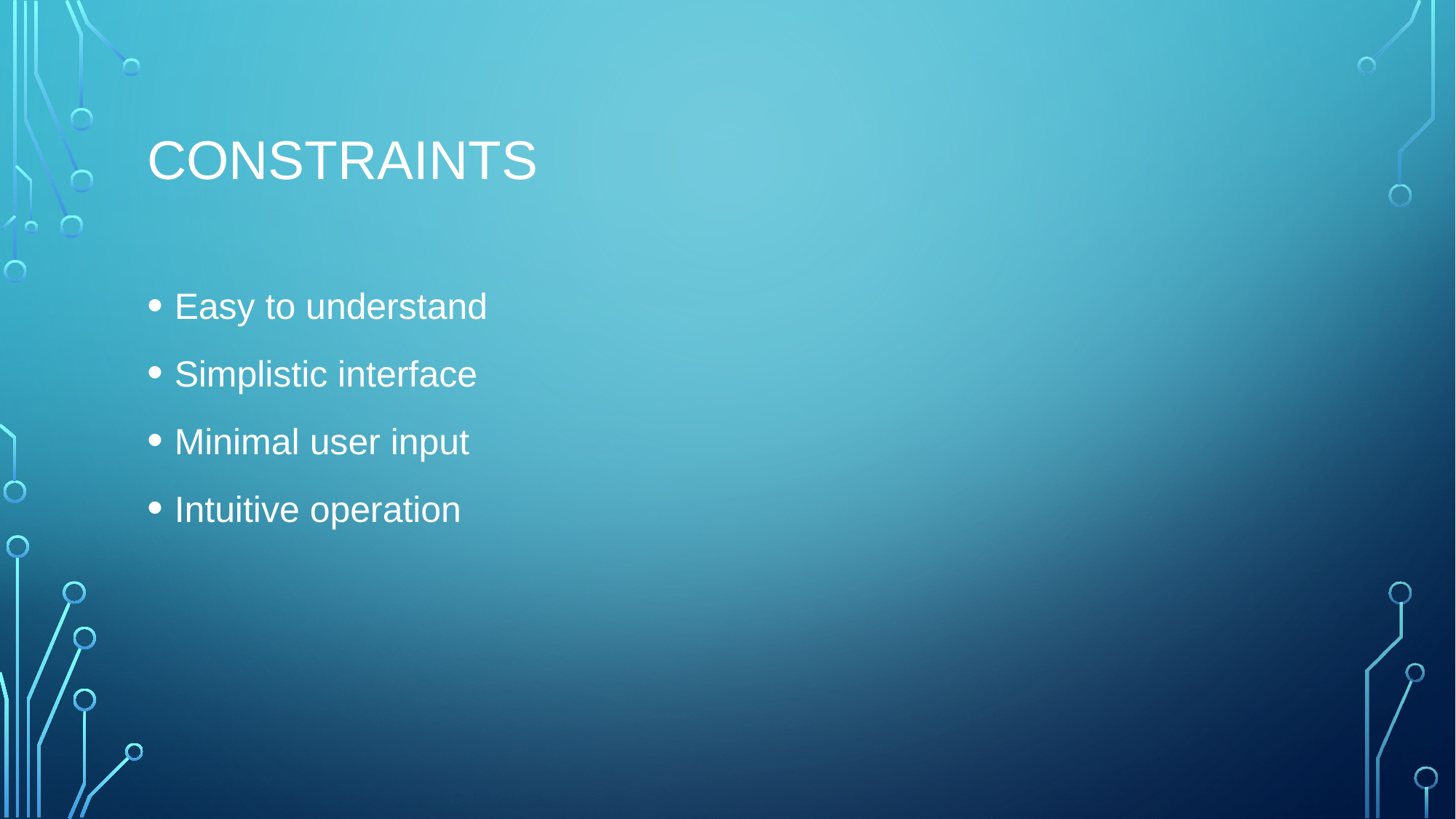

# Constraints
Easy to understand
Simplistic interface
Minimal user input
Intuitive operation